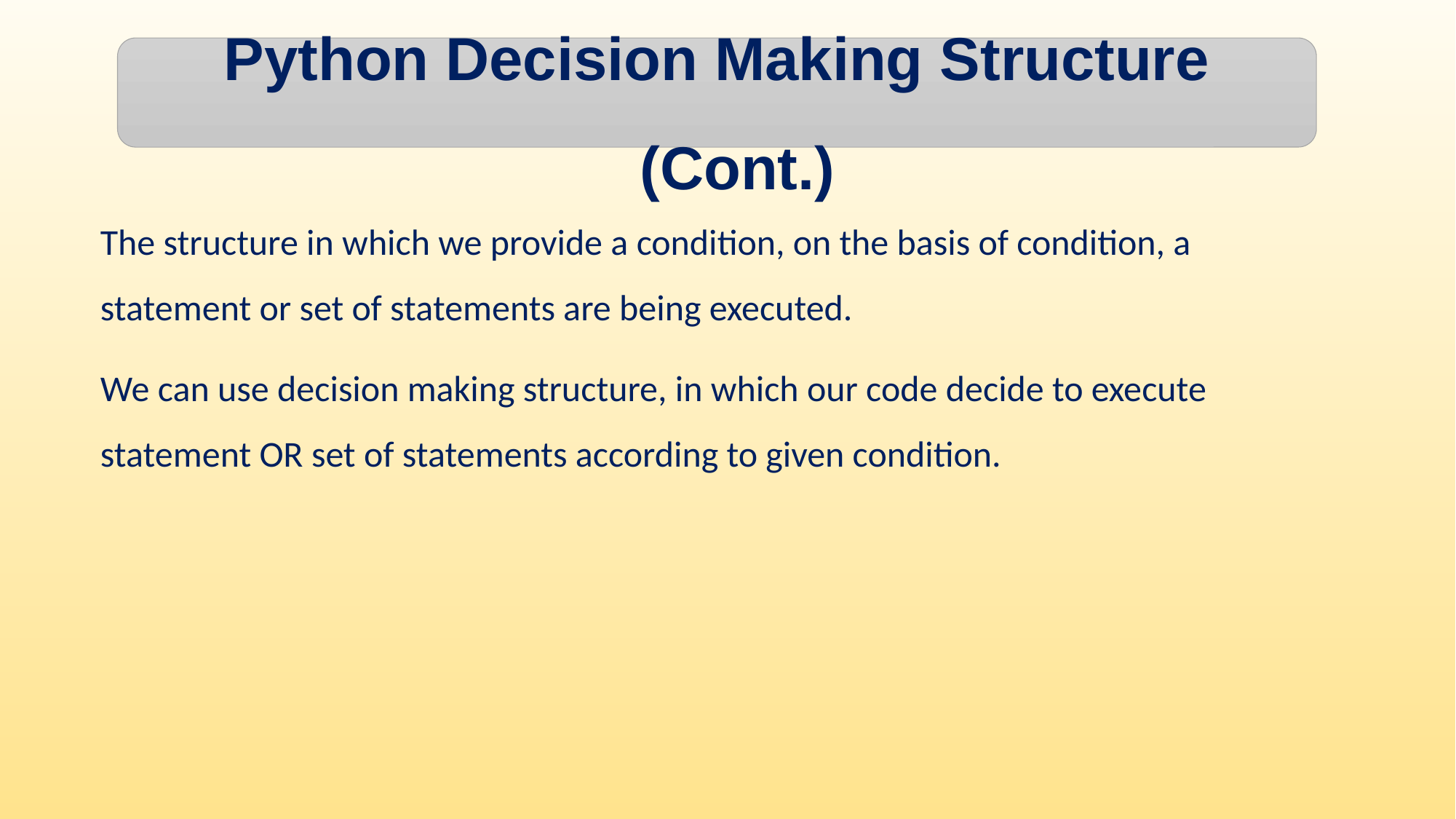

Python Decision Making Structure (Cont.)
The structure in which we provide a condition, on the basis of condition, a statement or set of statements are being executed.
We can use decision making structure, in which our code decide to execute statement OR set of statements according to given condition.